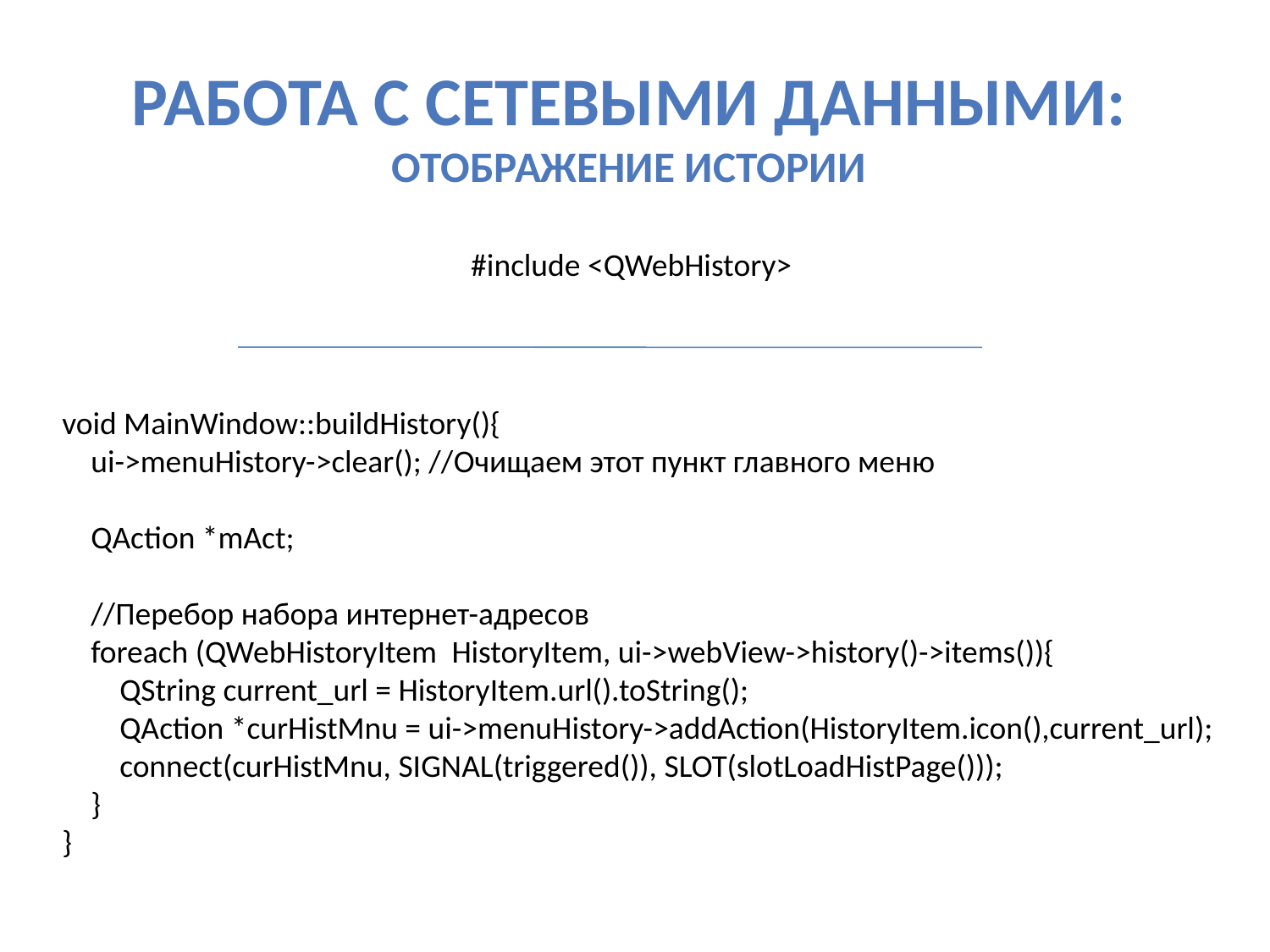

# Работа с Сетевыми данными: отображение истории
#include <QWebHistory>
void MainWindow::buildHistory(){
    ui->menuHistory->clear(); //Очищаем этот пункт главного меню
    QAction *mAct;
    //Перебор набора интернет-адресов
    foreach (QWebHistoryItem  HistoryItem, ui->webView->history()->items()){
        QString current_url = HistoryItem.url().toString();
        QAction *curHistMnu = ui->menuHistory->addAction(HistoryItem.icon(),current_url);
        connect(curHistMnu, SIGNAL(triggered()), SLOT(slotLoadHistPage()));
    }
}